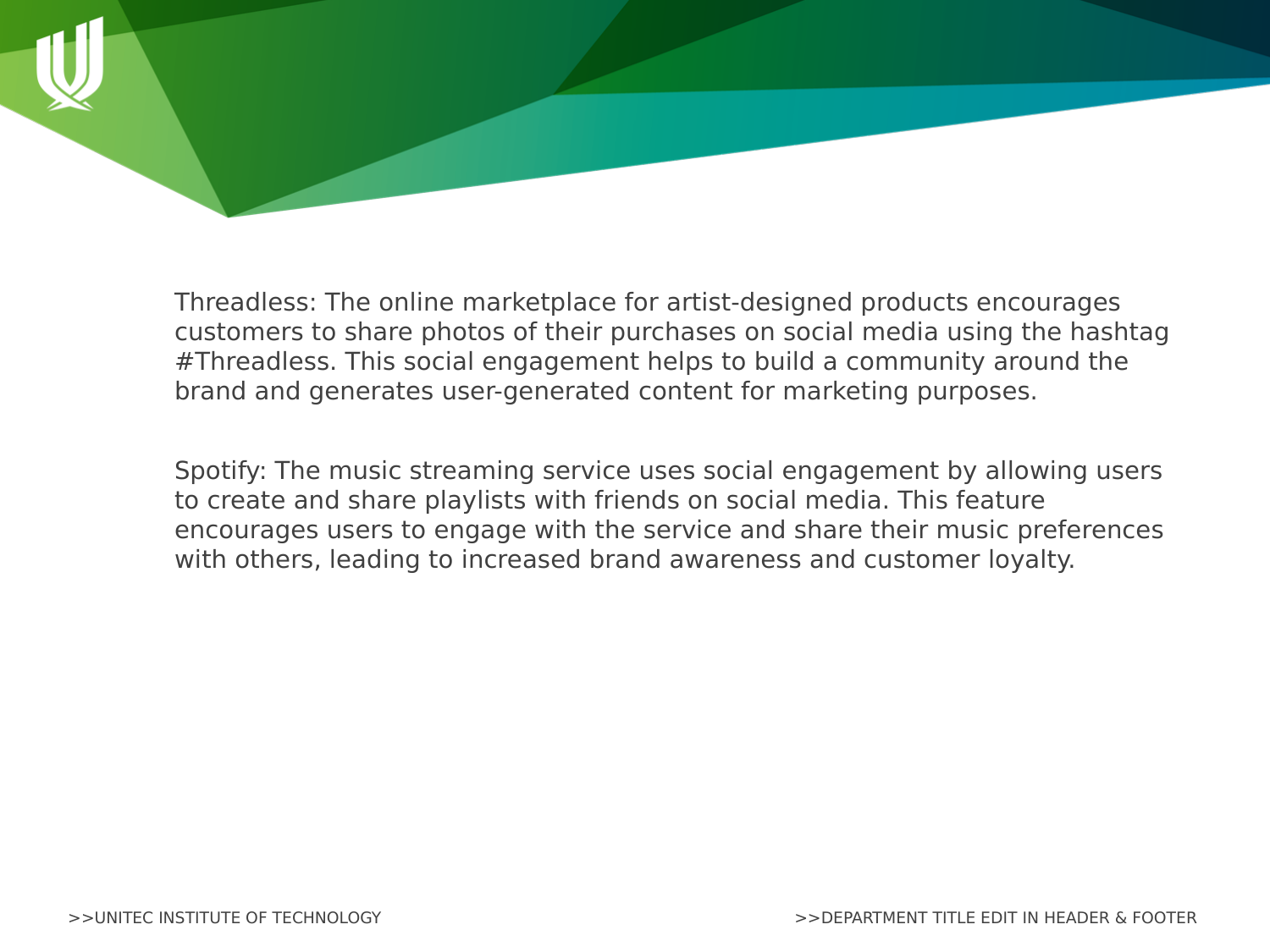

#
Threadless: The online marketplace for artist-designed products encourages customers to share photos of their purchases on social media using the hashtag #Threadless. This social engagement helps to build a community around the brand and generates user-generated content for marketing purposes.

Spotify: The music streaming service uses social engagement by allowing users to create and share playlists with friends on social media. This feature encourages users to engage with the service and share their music preferences with others, leading to increased brand awareness and customer loyalty.

>>DEPARTMENT TITLE EDIT IN HEADER & FOOTER